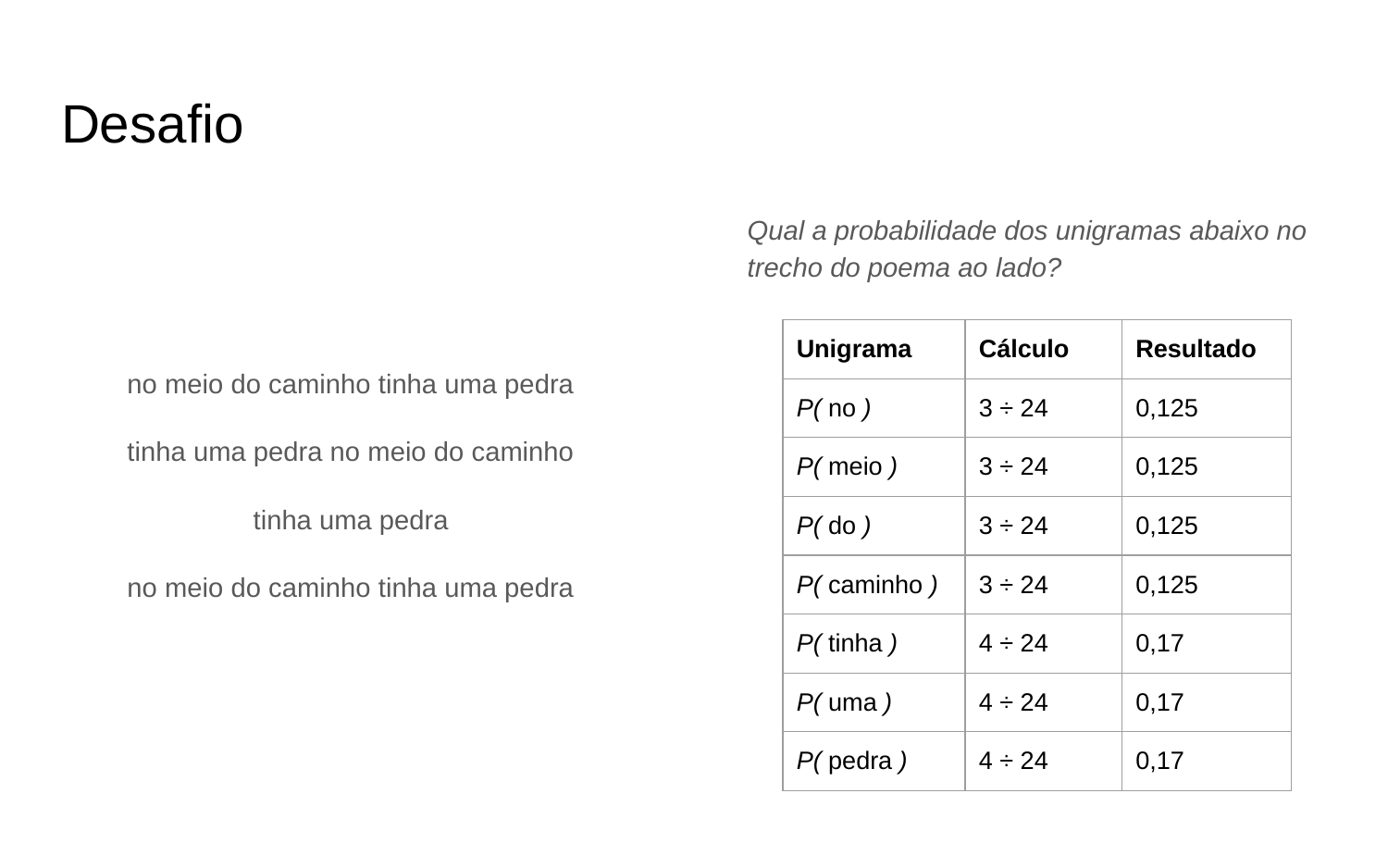

# Desafio
no meio do caminho tinha uma pedra
tinha uma pedra no meio do caminho
tinha uma pedra
no meio do caminho tinha uma pedra
Qual a probabilidade dos unigramas abaixo no trecho do poema ao lado?
| Unigrama | Cálculo | Resultado |
| --- | --- | --- |
| P( no ) | 3 ÷ 24 | 0,125 |
| P( meio ) | 3 ÷ 24 | 0,125 |
| P( do ) | 3 ÷ 24 | 0,125 |
| P( caminho ) | 3 ÷ 24 | 0,125 |
| P( tinha ) | 4 ÷ 24 | 0,17 |
| P( uma ) | 4 ÷ 24 | 0,17 |
| P( pedra ) | 4 ÷ 24 | 0,17 |